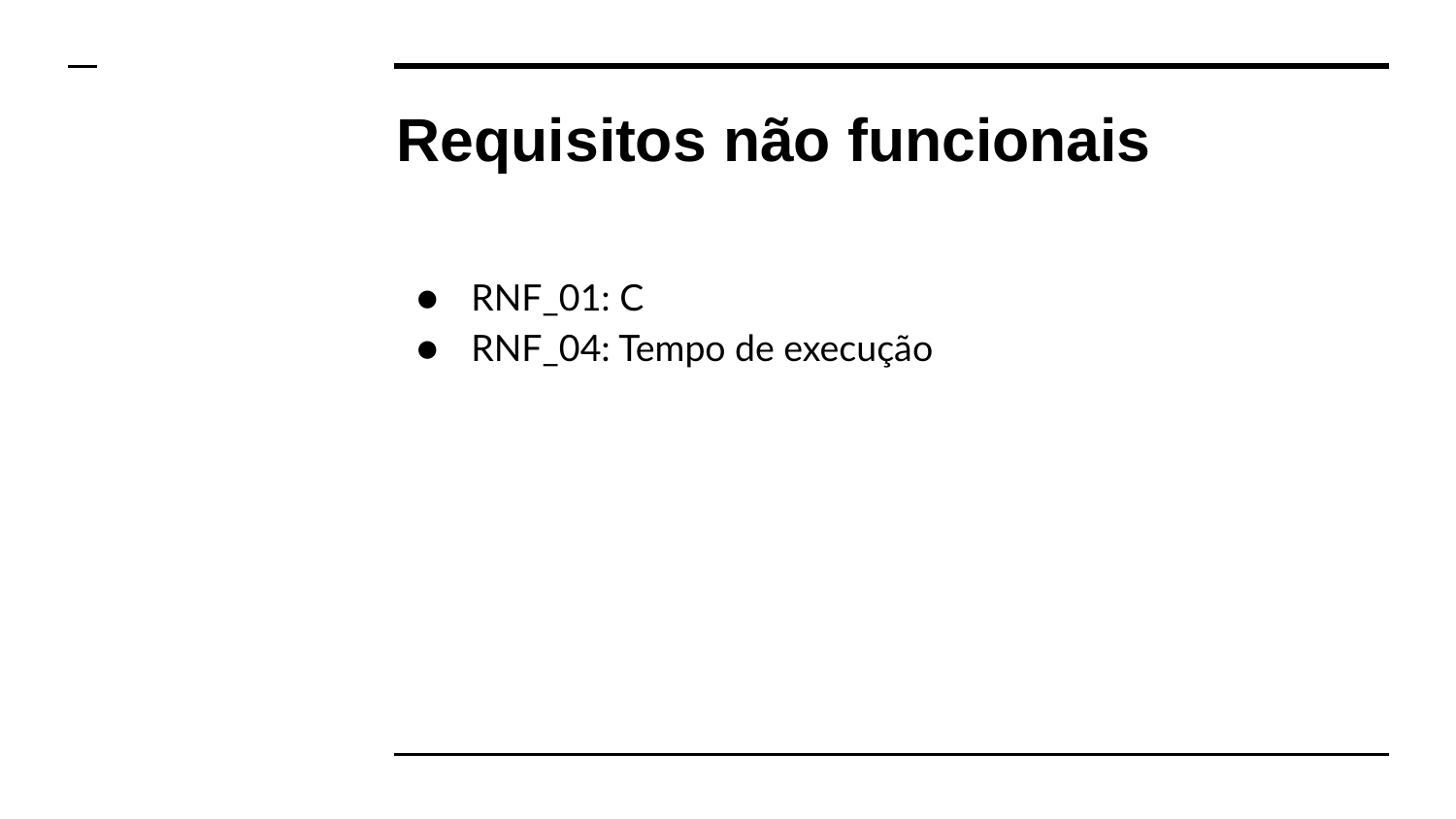

# Requisitos não funcionais
RNF_01: C
RNF_04: Tempo de execução